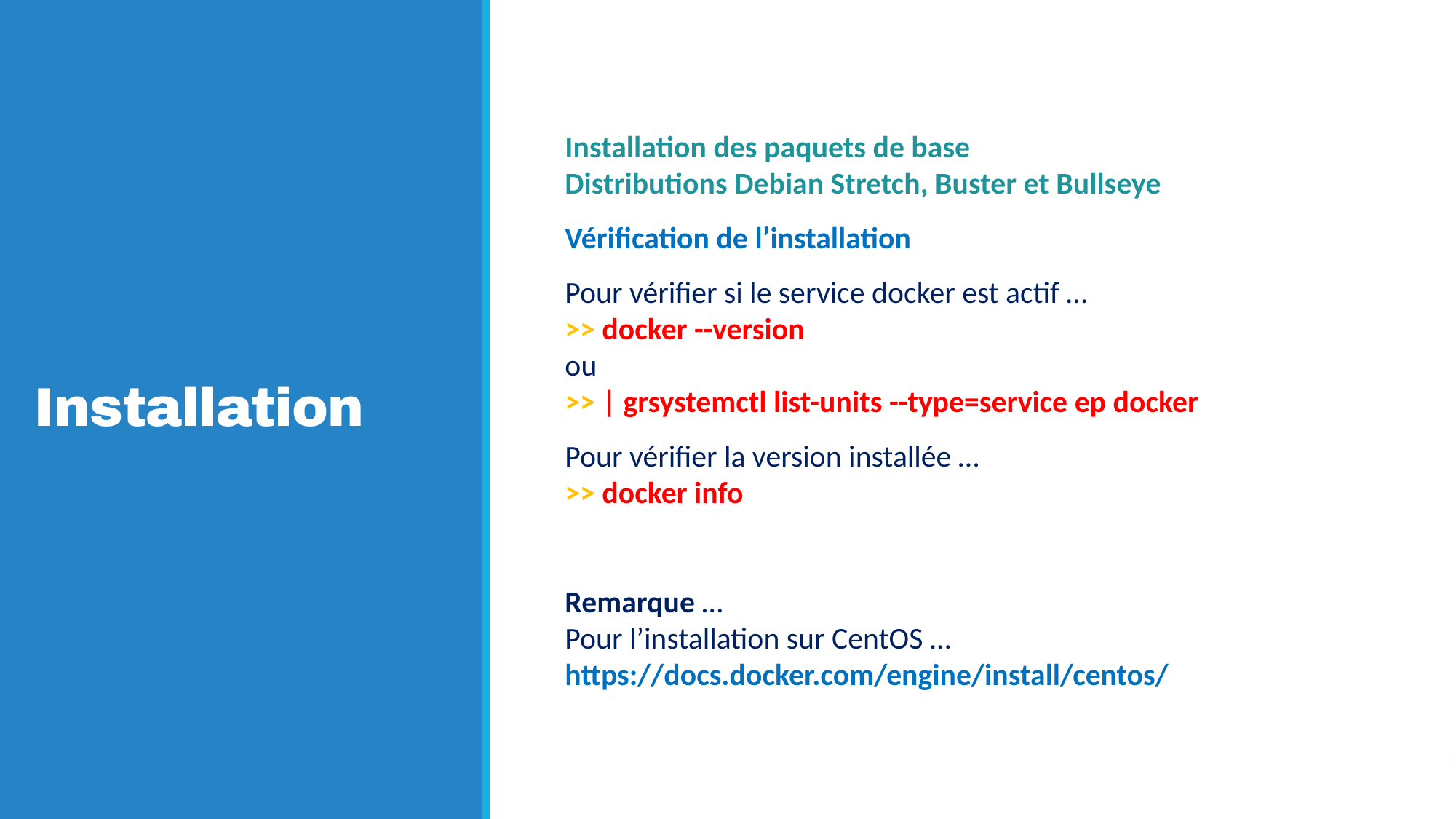

# Installation
Installation des paquets de base
Distributions Debian Stretch, Buster et Bullseye
Vérification de l’installation
Pour vérifier si le service docker est actif …
>> docker --version
ou
>> | grsystemctl list-units --type=service ep docker
Pour vérifier la version installée …
>> docker info

Remarque …
Pour l’installation sur CentOS …
https://docs.docker.com/engine/install/centos/